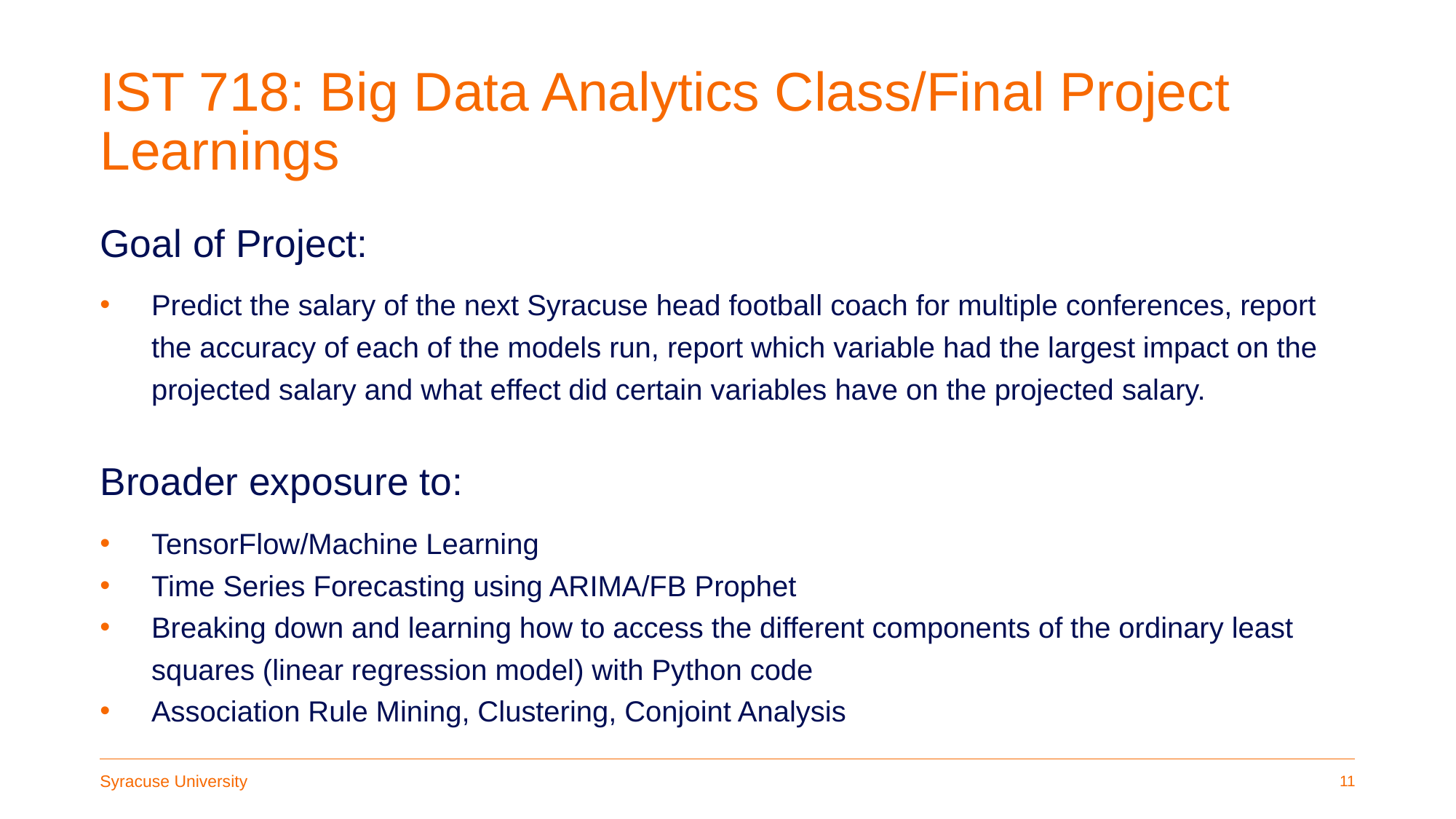

# IST 718: Big Data Analytics Class/Final Project Learnings
Goal of Project:
Predict the salary of the next Syracuse head football coach for multiple conferences, report the accuracy of each of the models run, report which variable had the largest impact on the projected salary and what effect did certain variables have on the projected salary.

Broader exposure to:
TensorFlow/Machine Learning
Time Series Forecasting using ARIMA/FB Prophet
Breaking down and learning how to access the different components of the ordinary least squares (linear regression model) with Python code
Association Rule Mining, Clustering, Conjoint Analysis